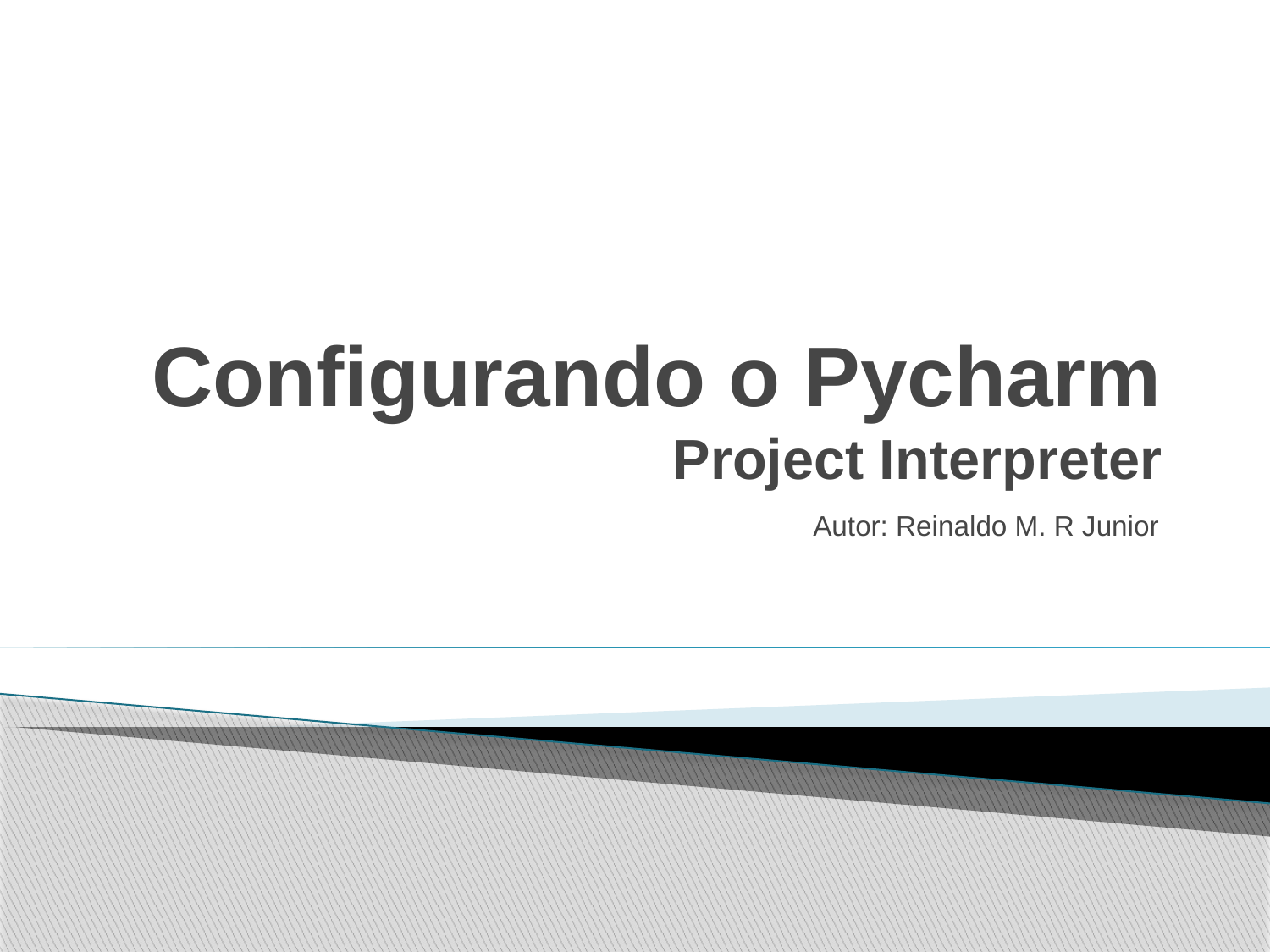

# Configurando o Pycharm Project Interpreter
Autor: Reinaldo M. R Junior